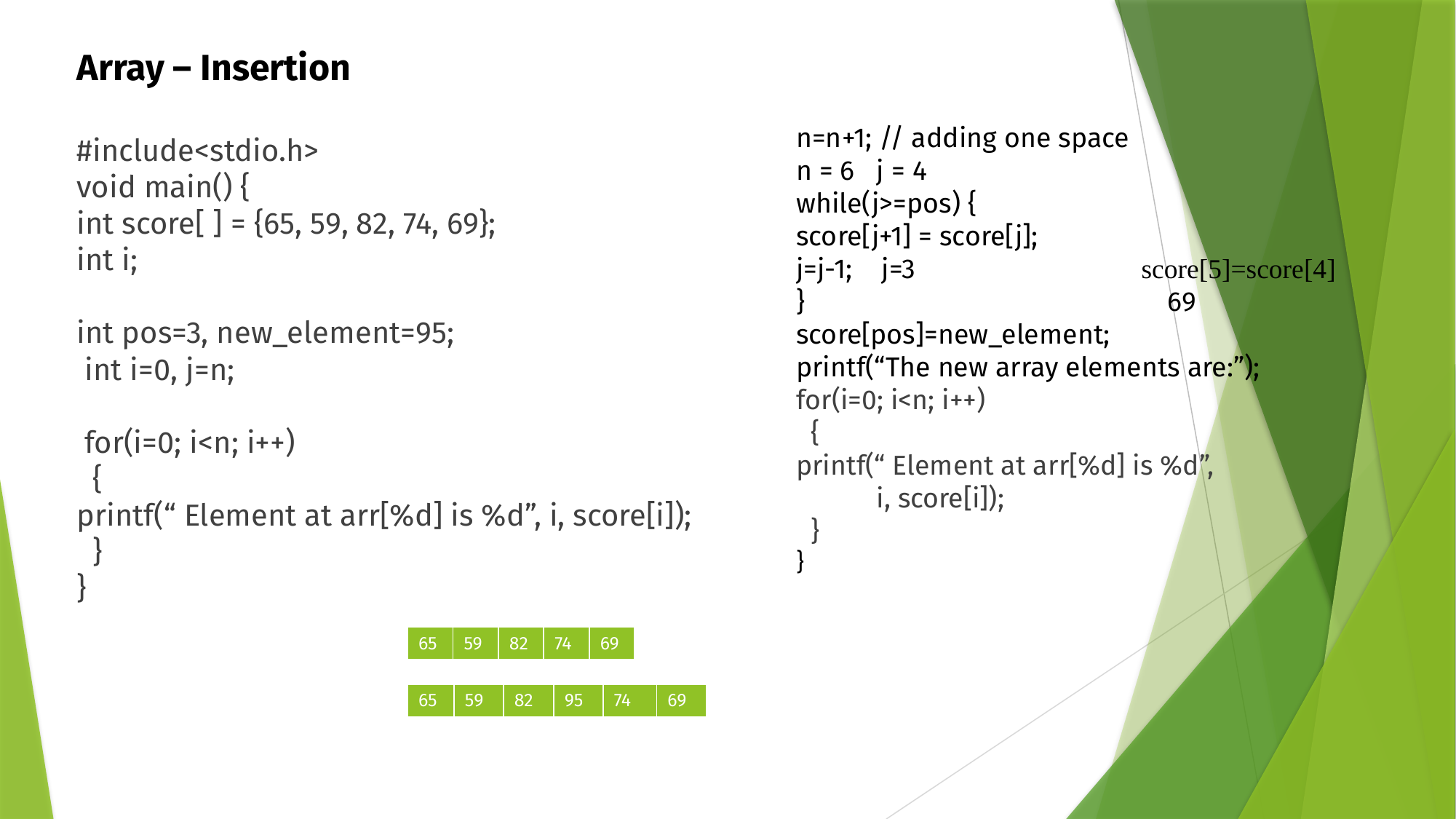

Array – Insertion

#include<stdio.h>
void main() {
int score[ ] = {65, 59, 82, 74, 69};
int i;

int pos=3, new_element=95;
 int i=0, j=n;

 for(i=0; i<n; i++)
  {
printf(“ Element at arr[%d] is %d”, i, score[i]);
  }
}

n=n+1; // adding one space
n = 6   j = 4
while(j>=pos) {
score[j+1] = score[j];
j=j-1;    j=3                               score[5]=score[4]
}                                                  69
score[pos]=new_element;
printf(“The new array elements are:”);
for(i=0; i<n; i++)
  {
printf(“ Element at arr[%d] is %d”,
           i, score[i]);
  }
}
| 65 | 59 | 82 | 74 | 69 |
| --- | --- | --- | --- | --- |
| 65 | 59 | 82 | 95 | 74 | 69 |
| --- | --- | --- | --- | --- | --- |